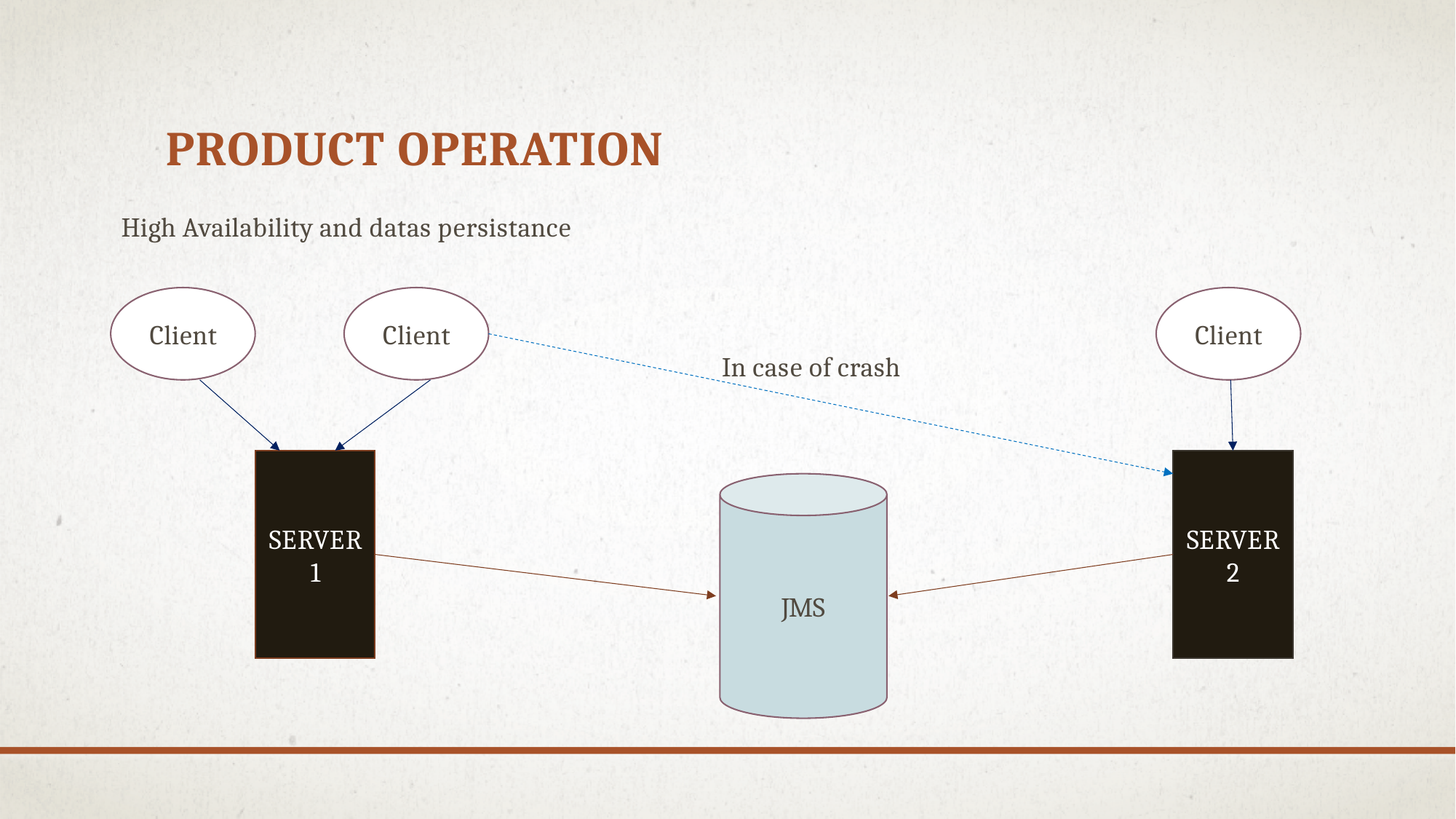

# Product operation
High Availability and datas persistance
Client
Client
Client
In case of crash
SERVER 1
SERVER 2
JMS